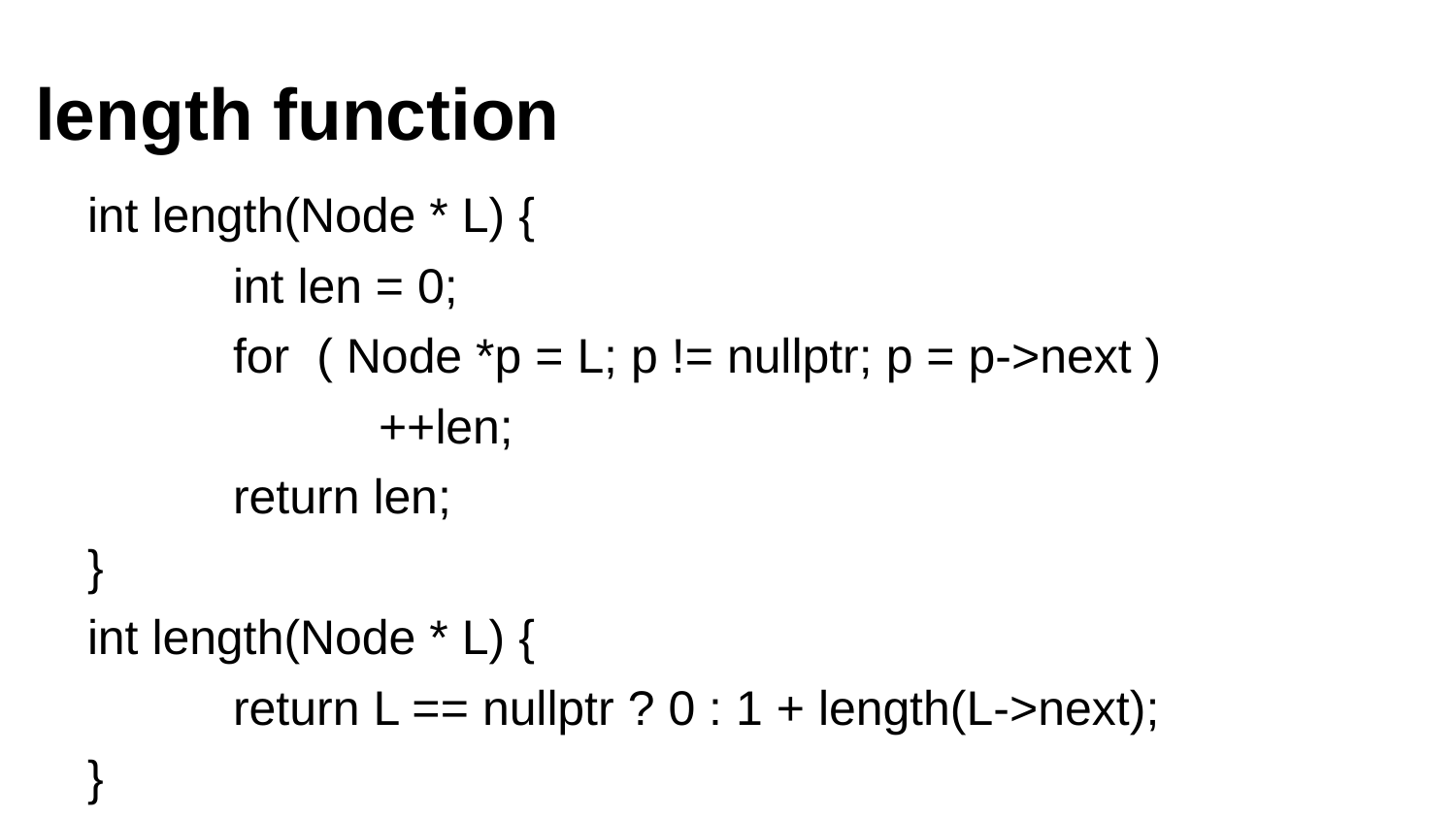

# length function
int length(Node * L) {
	int len = 0;
	for  ( Node *p = L; p != nullptr; p = p->next )
		++len;
	return len;
}
int length(Node * L) {
	return L == nullptr ? 0 : 1 + length(L->next);
}